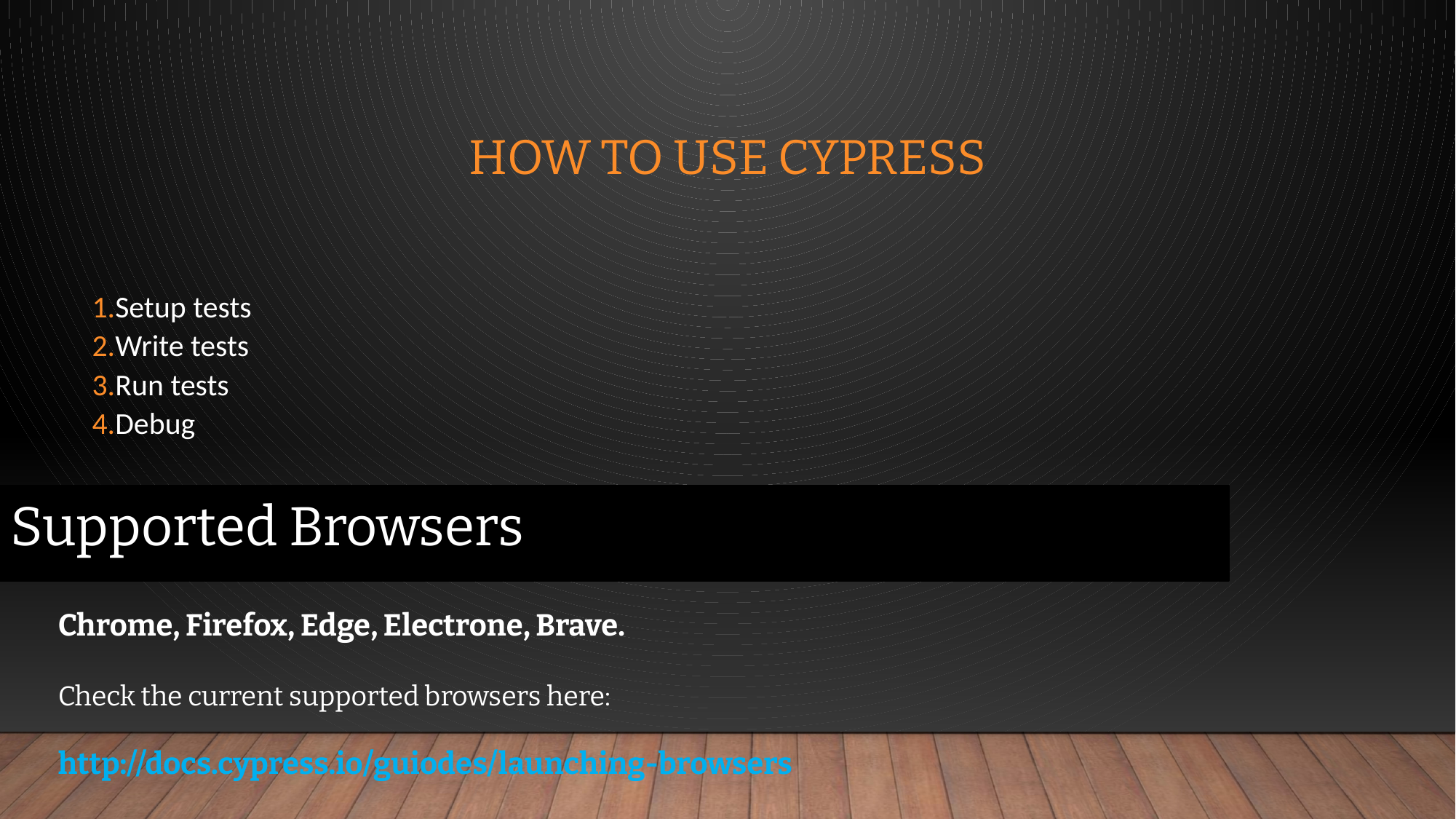

# How to use Cypress
Setup tests
Write tests
Run tests
Debug

Supported Browsers

Chrome, Firefox, Edge, Electrone, Brave.

Check the current supported browsers here:

http://docs.cypress.io/guiodes/launching-browsers